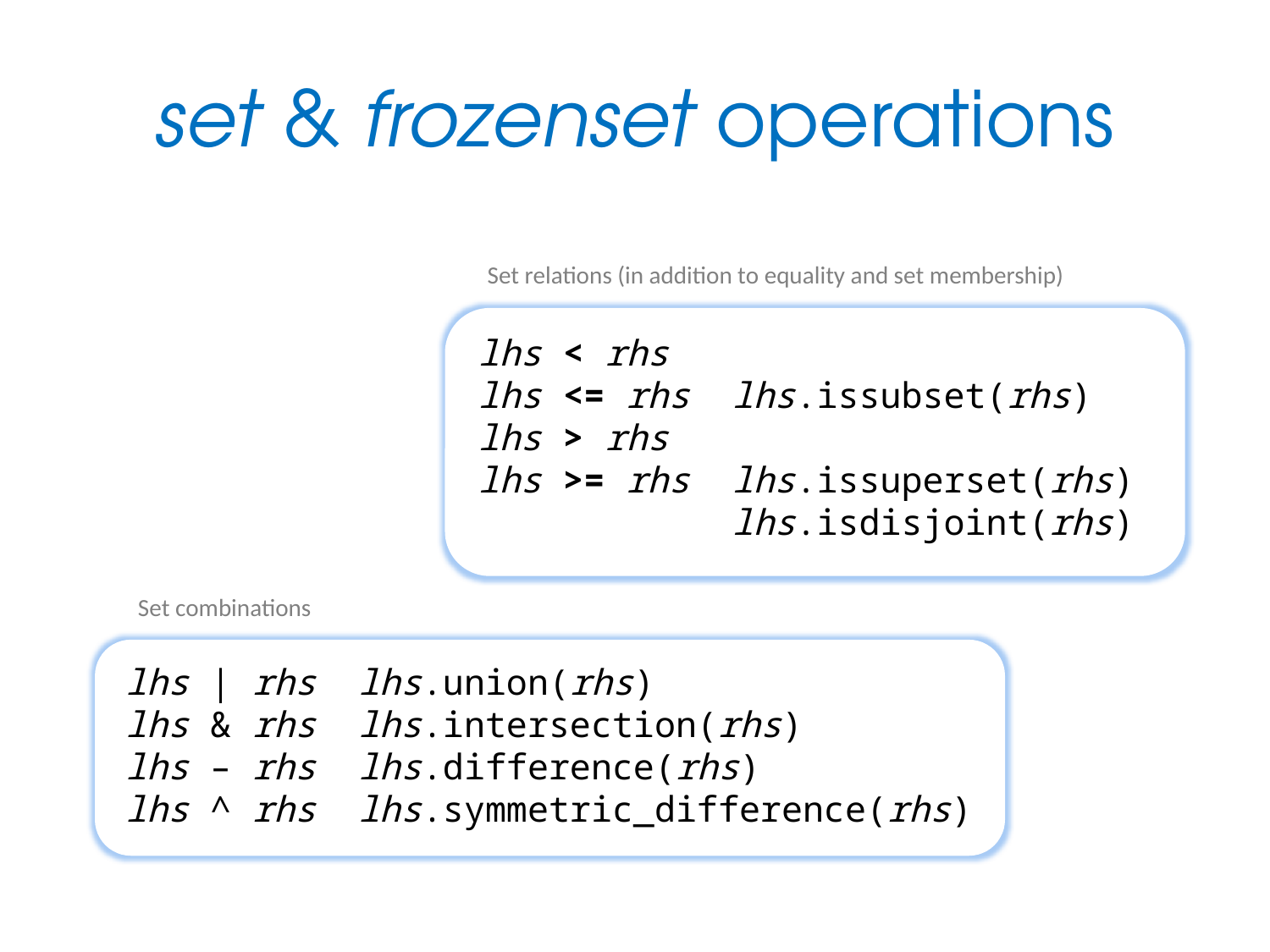

# set & frozenset operations
Set relations (in addition to equality and set membership)
lhs < rhs
lhs <= rhs  lhs.issubset(rhs)
lhs > rhs
lhs >= rhs  lhs.issuperset(rhs)
            lhs.isdisjoint(rhs)
Set combinations
lhs | rhs  lhs.union(rhs)
lhs & rhs  lhs.intersection(rhs)
lhs – rhs  lhs.difference(rhs)
lhs ^ rhs  lhs.symmetric_difference(rhs)